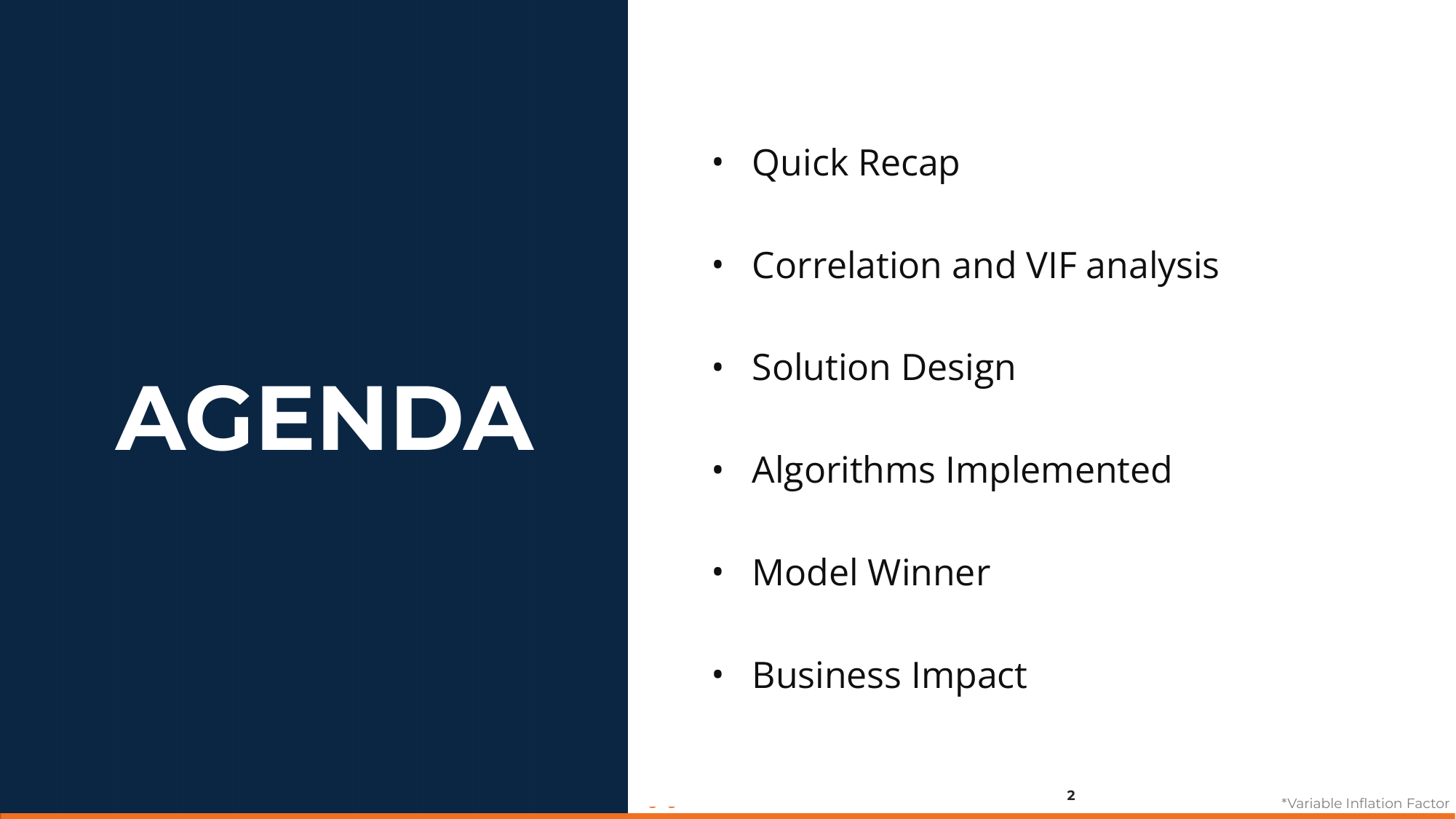

Quick Recap
Correlation and VIF analysis
Solution Design
Algorithms Implemented
Model Winner
Business Impact
# AGENDA

2
*Variable Inflation Factor